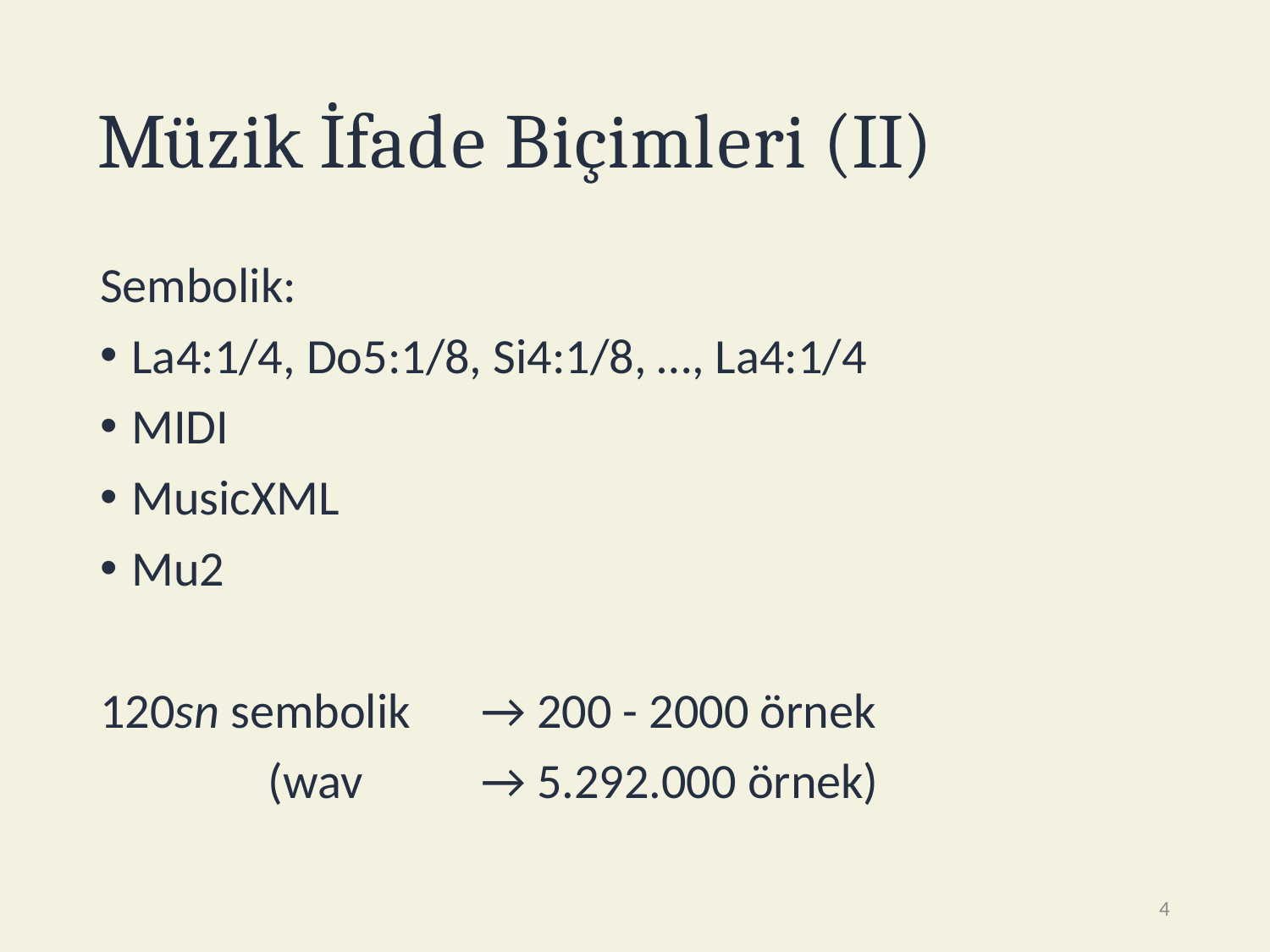

# Müzik İfade Biçimleri (II)
Sembolik:
La4:1/4, Do5:1/8, Si4:1/8, …, La4:1/4
MIDI
MusicXML
Mu2

120sn sembolik	→ 200 - 2000 örnek
               (wav	→ 5.292.000 örnek)

4